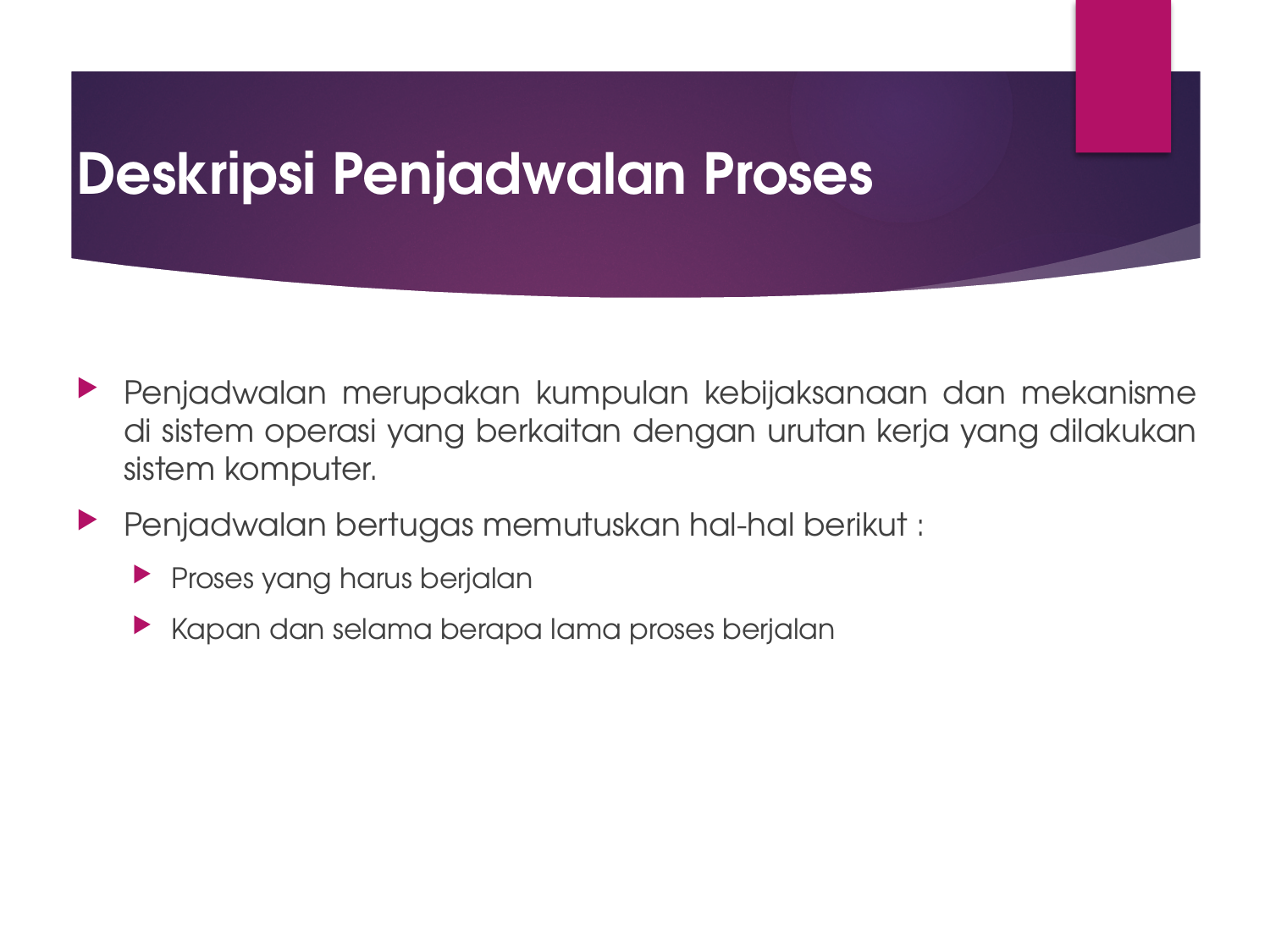

# Deskripsi Penjadwalan Proses
Penjadwalan merupakan kumpulan kebijaksanaan dan mekanisme di sistem operasi yang berkaitan dengan urutan kerja yang dilakukan sistem komputer.
Penjadwalan bertugas memutuskan hal-hal berikut :
Proses yang harus berjalan
Kapan dan selama berapa lama proses berjalan